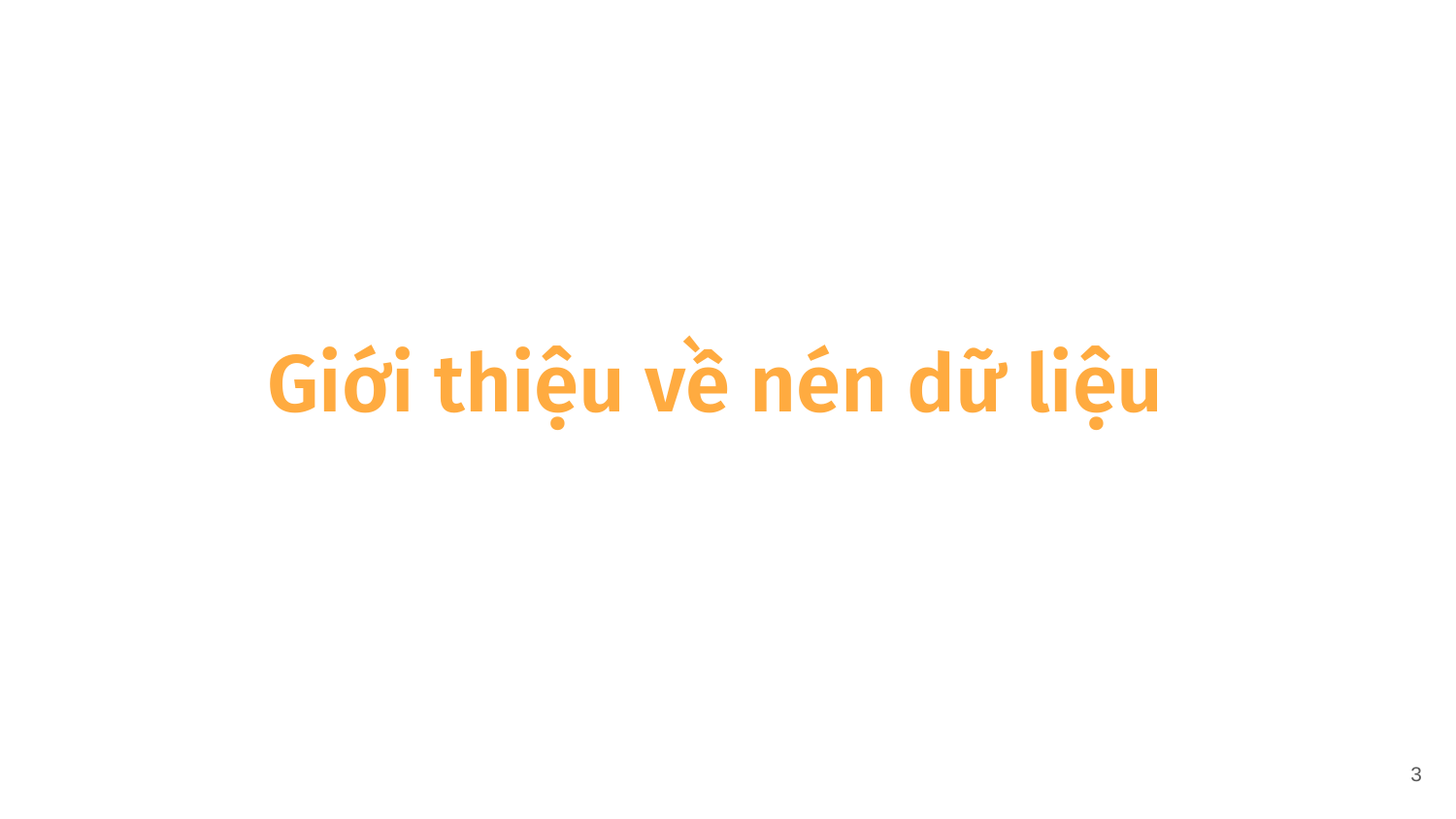

Giới thiệu về nén dữ liệu
3